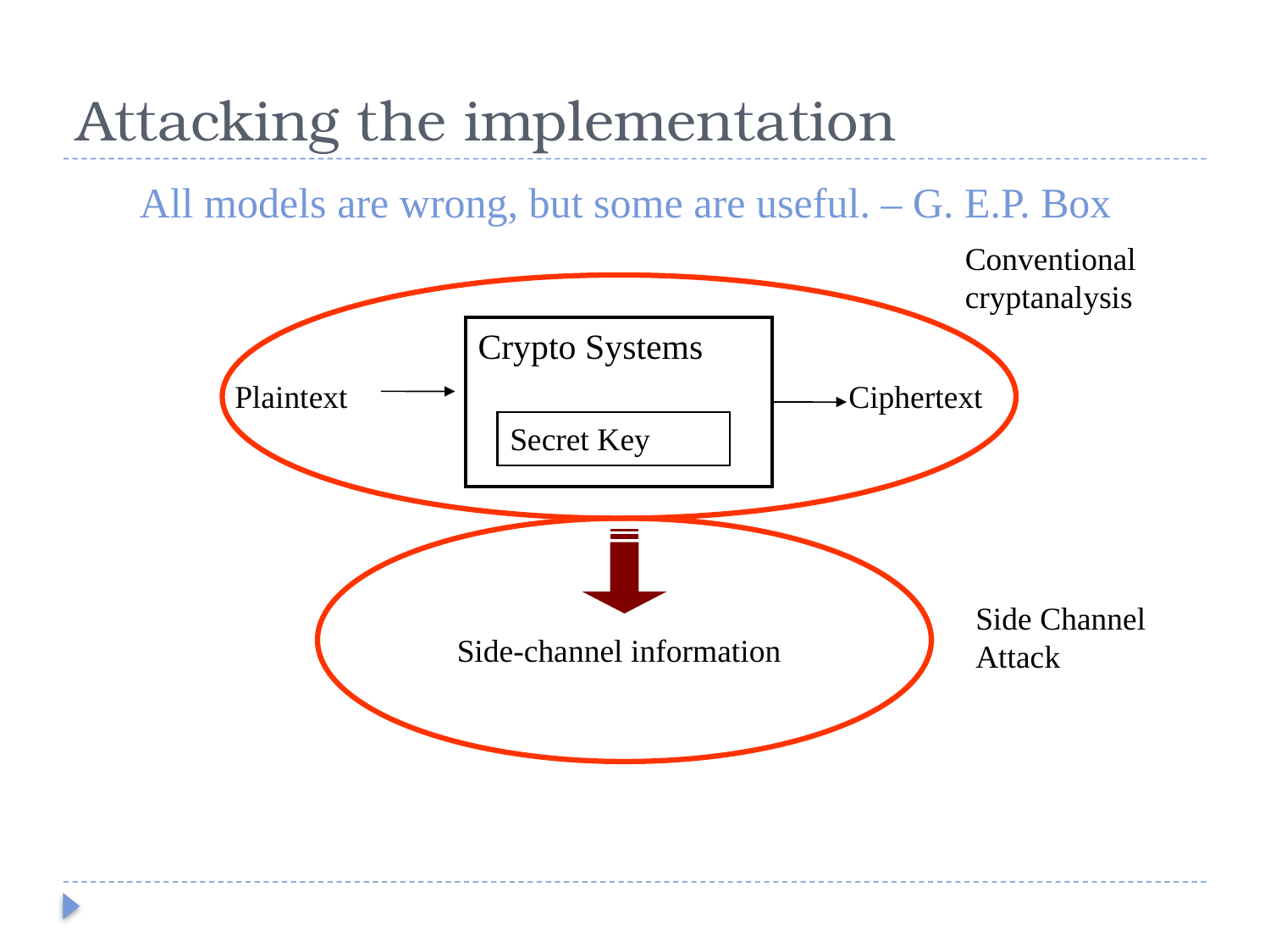

# Attacking the implementation
All models are wrong, but some are useful. – G. E.P. Box
Conventional cryptanalysis

Crypto Systems
Plaintext
Ciphertext

Secret Key

Side-channel information
Side Channel Attack